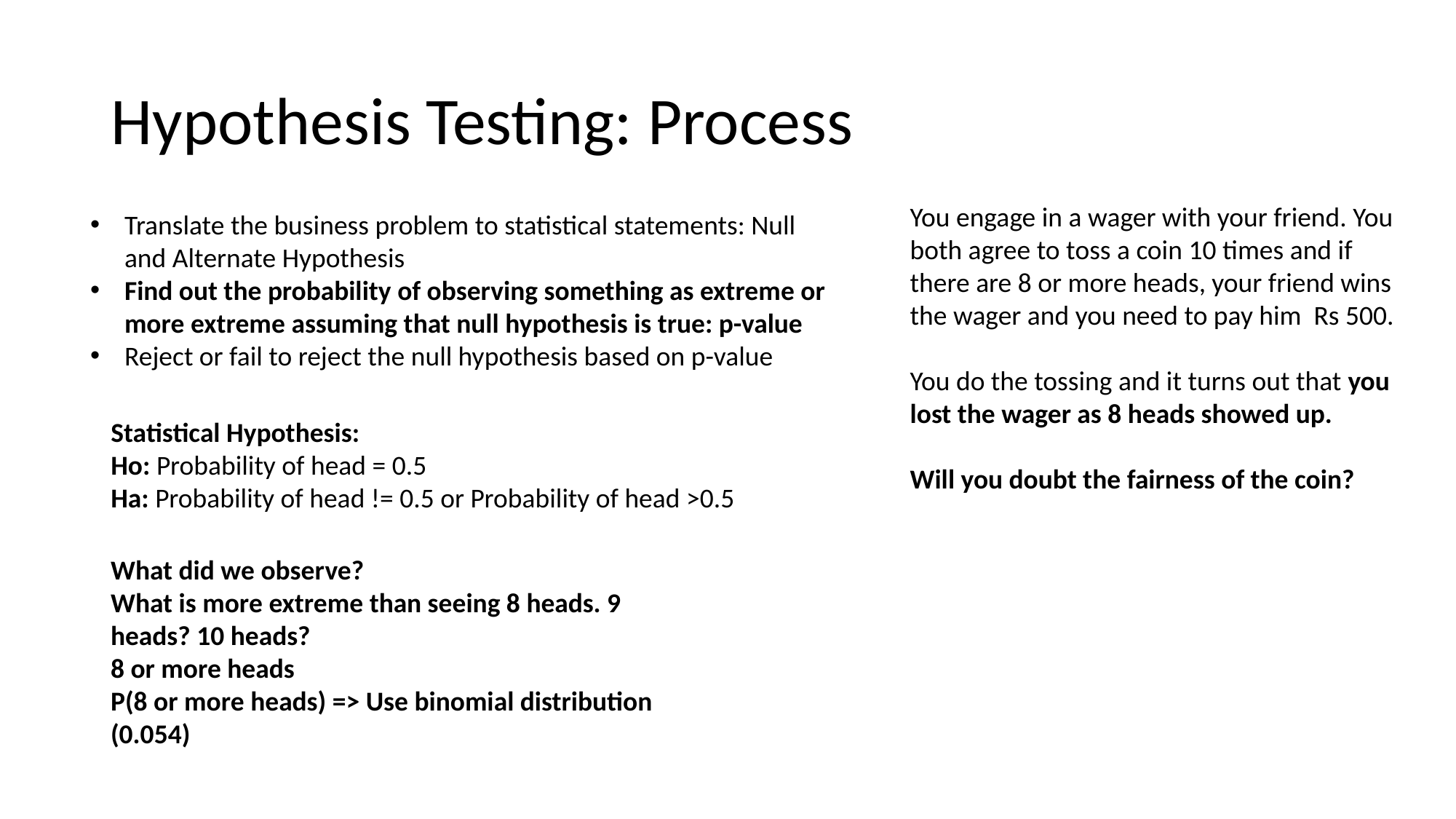

# Hypothesis Testing: Process
You engage in a wager with your friend. You both agree to toss a coin 10 times and if there are 8 or more heads, your friend wins the wager and you need to pay him  Rs 500.

You do the tossing and it turns out that you lost the wager as 8 heads showed up.

Will you doubt the fairness of the coin?

Translate the business problem to statistical statements: Null and Alternate Hypothesis
Find out the probability of observing something as extreme or more extreme assuming that null hypothesis is true: p-value
Reject or fail to reject the null hypothesis based on p-value
Statistical Hypothesis:
Ho: Probability of head = 0.5
Ha: Probability of head != 0.5 or Probability of head >0.5
What did we observe?
What is more extreme than seeing 8 heads. 9 heads? 10 heads?
8 or more heads
P(8 or more heads) => Use binomial distribution (0.054)